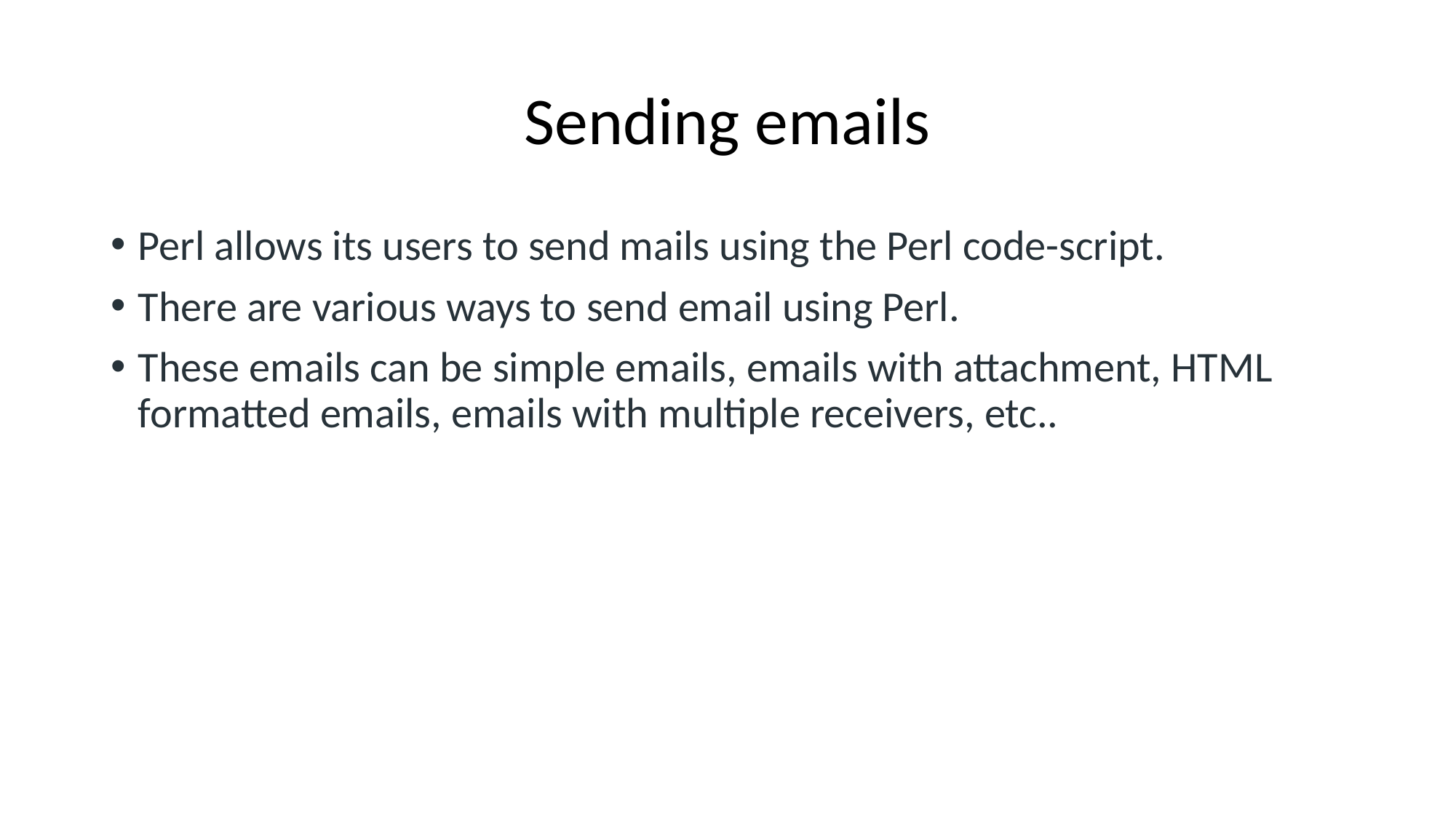

# Sending emails
Perl allows its users to send mails using the Perl code-script.
There are various ways to send email using Perl.
These emails can be simple emails, emails with attachment, HTML formatted emails, emails with multiple receivers, etc..